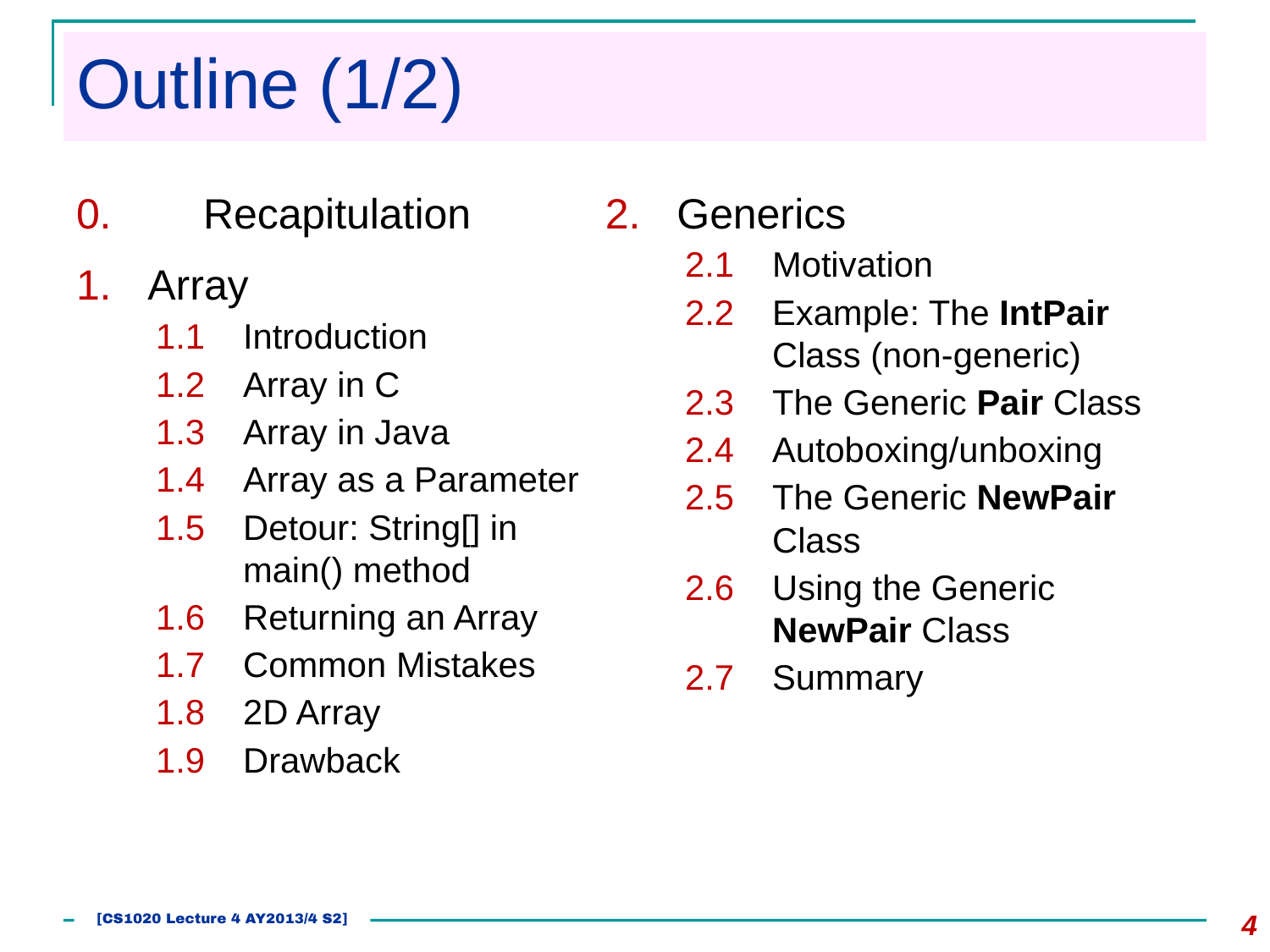

# Outline (1/2)
0.	Recapitulation
Array
1.1	Introduction
1.2	Array in C
1.3	Array in Java
1.4	Array as a Parameter
1.5	Detour: String[] in main() method
1.6	Returning an Array
1.7	Common Mistakes
1.8	2D Array
1.9	Drawback

Generics
2.1	Motivation
2.2	Example: The IntPair Class (non-generic)
2.3	The Generic Pair Class
2.4	Autoboxing/unboxing
2.5	The Generic NewPair Class
2.6	Using the Generic NewPair Class
2.7	Summary

4
[CS1020 Lecture 4 AY2013/4 S2]